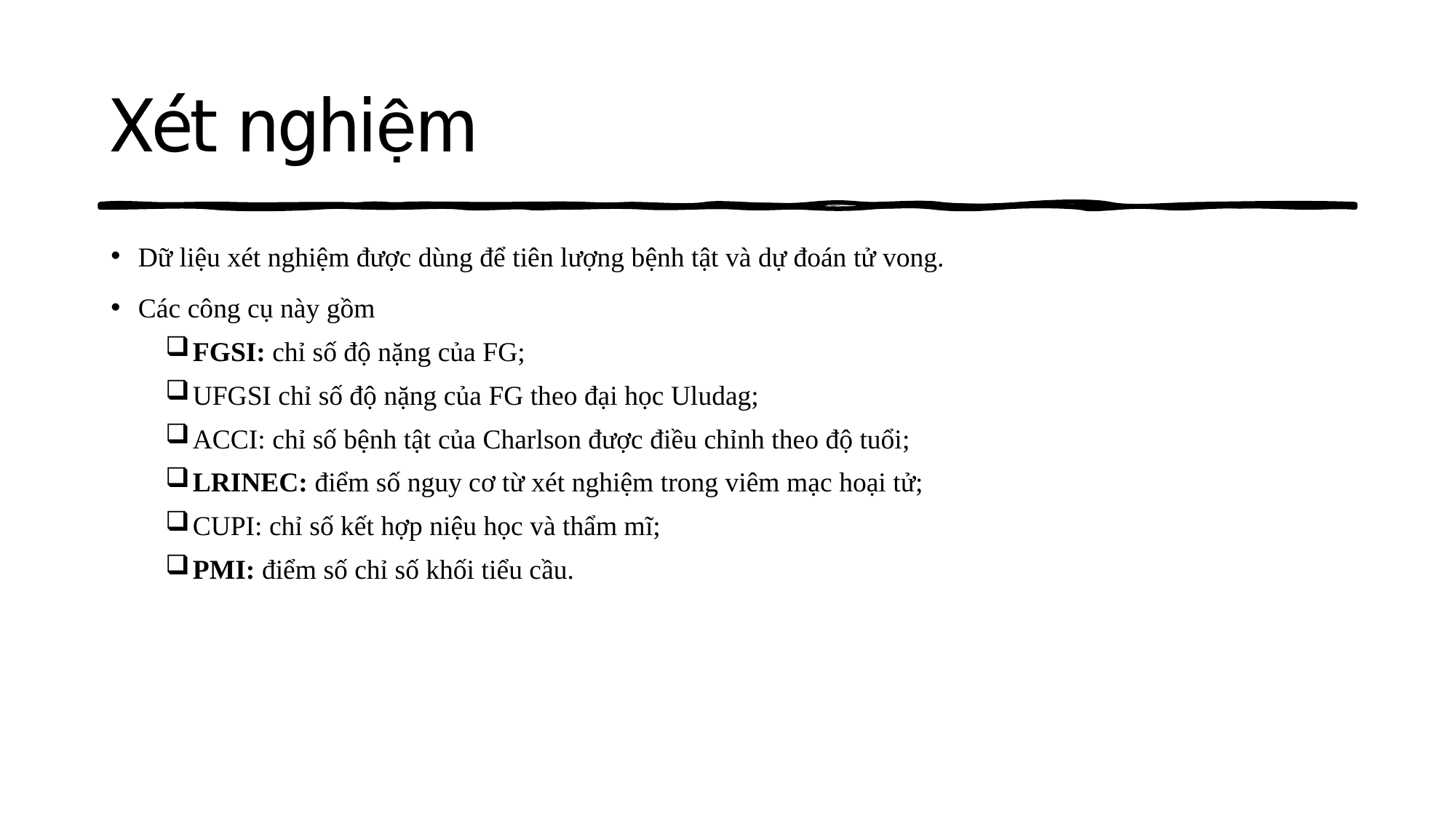

# Xét nghiệm
Dữ liệu xét nghiệm được dùng để tiên lượng bệnh tật và dự đoán tử vong.
Các công cụ này gồm
FGSI: chỉ số độ nặng của FG;
UFGSI chỉ số độ nặng của FG theo đại học Uludag;
ACCI: chỉ số bệnh tật của Charlson được điều chỉnh theo độ tuổi;
LRINEC: điểm số nguy cơ từ xét nghiệm trong viêm mạc hoại tử;
CUPI: chỉ số kết hợp niệu học và thẩm mĩ;
PMI: điểm số chỉ số khối tiểu cầu.